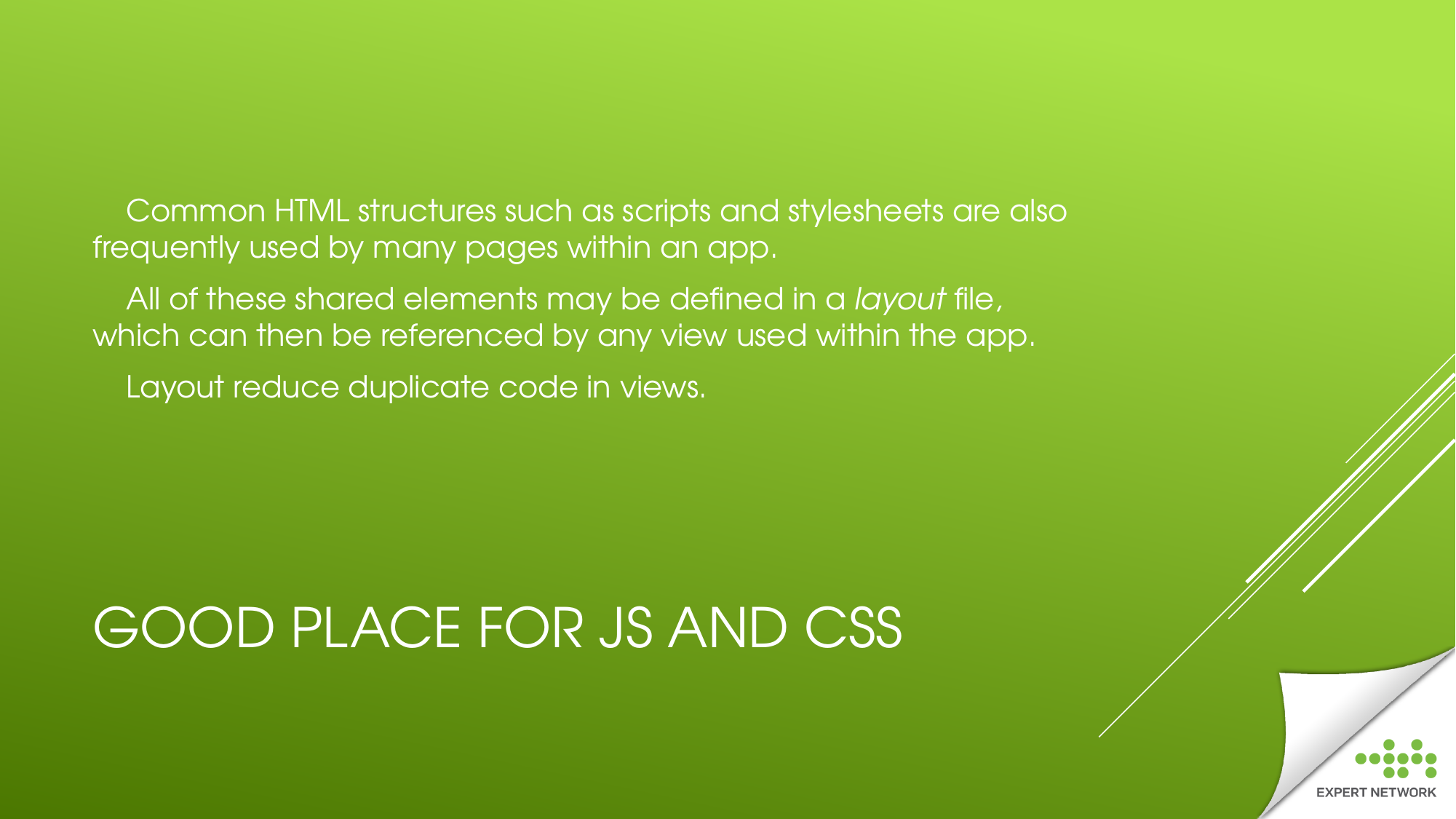

Common HTML structures such as scripts and stylesheets are also frequently used by many pages within an app.
    All of these shared elements may be defined in a layout file, which can then be referenced by any view used within the app.
    Layout reduce duplicate code in views.
# GOOD PLACE FOR JS AND CSS